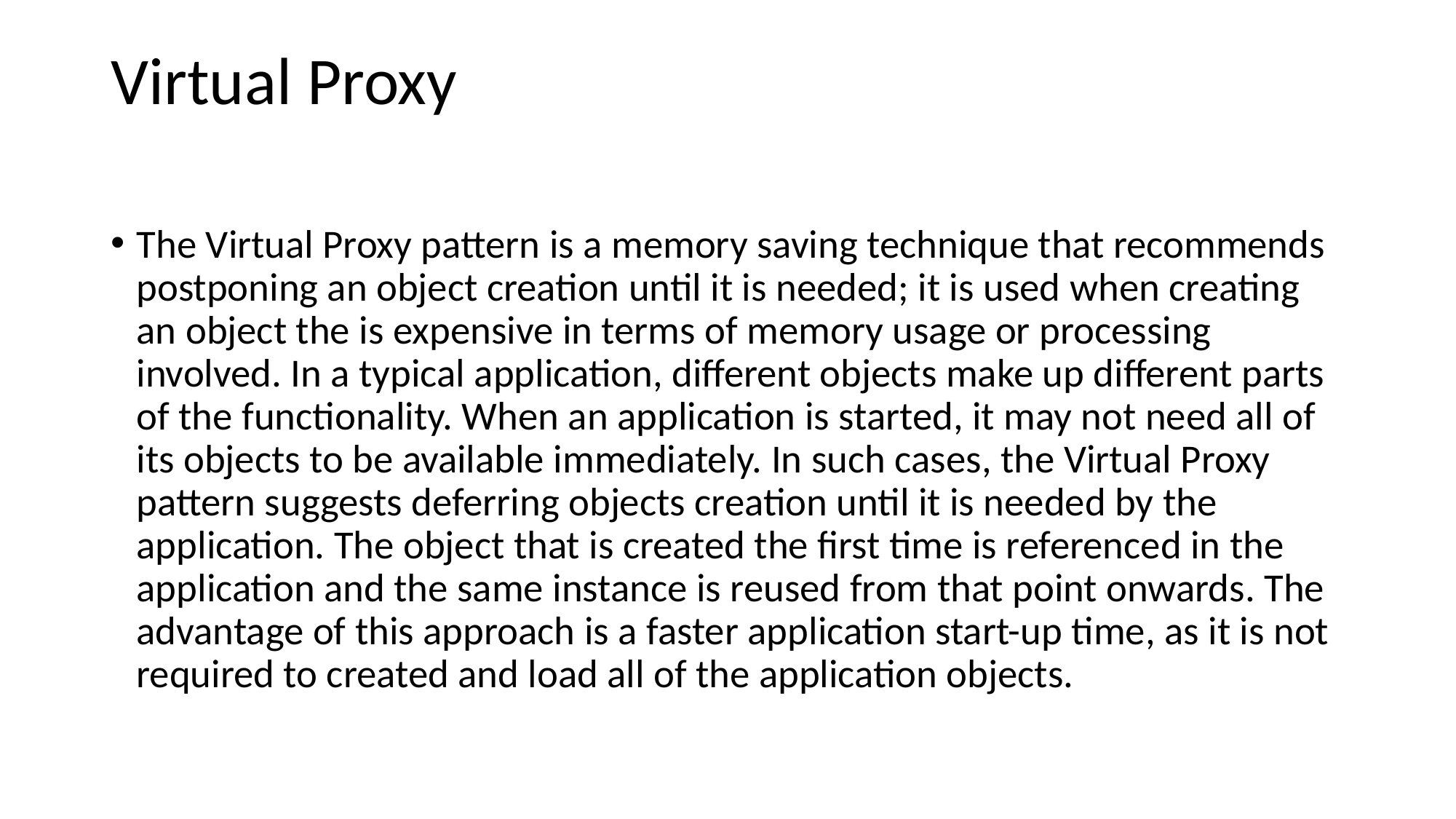

# Virtual Proxy
The Virtual Proxy pattern is a memory saving technique that recommends postponing an object creation until it is needed; it is used when creating an object the is expensive in terms of memory usage or processing involved. In a typical application, different objects make up different parts of the functionality. When an application is started, it may not need all of its objects to be available immediately. In such cases, the Virtual Proxy pattern suggests deferring objects creation until it is needed by the application. The object that is created the first time is referenced in the application and the same instance is reused from that point onwards. The advantage of this approach is a faster application start-up time, as it is not required to created and load all of the application objects.